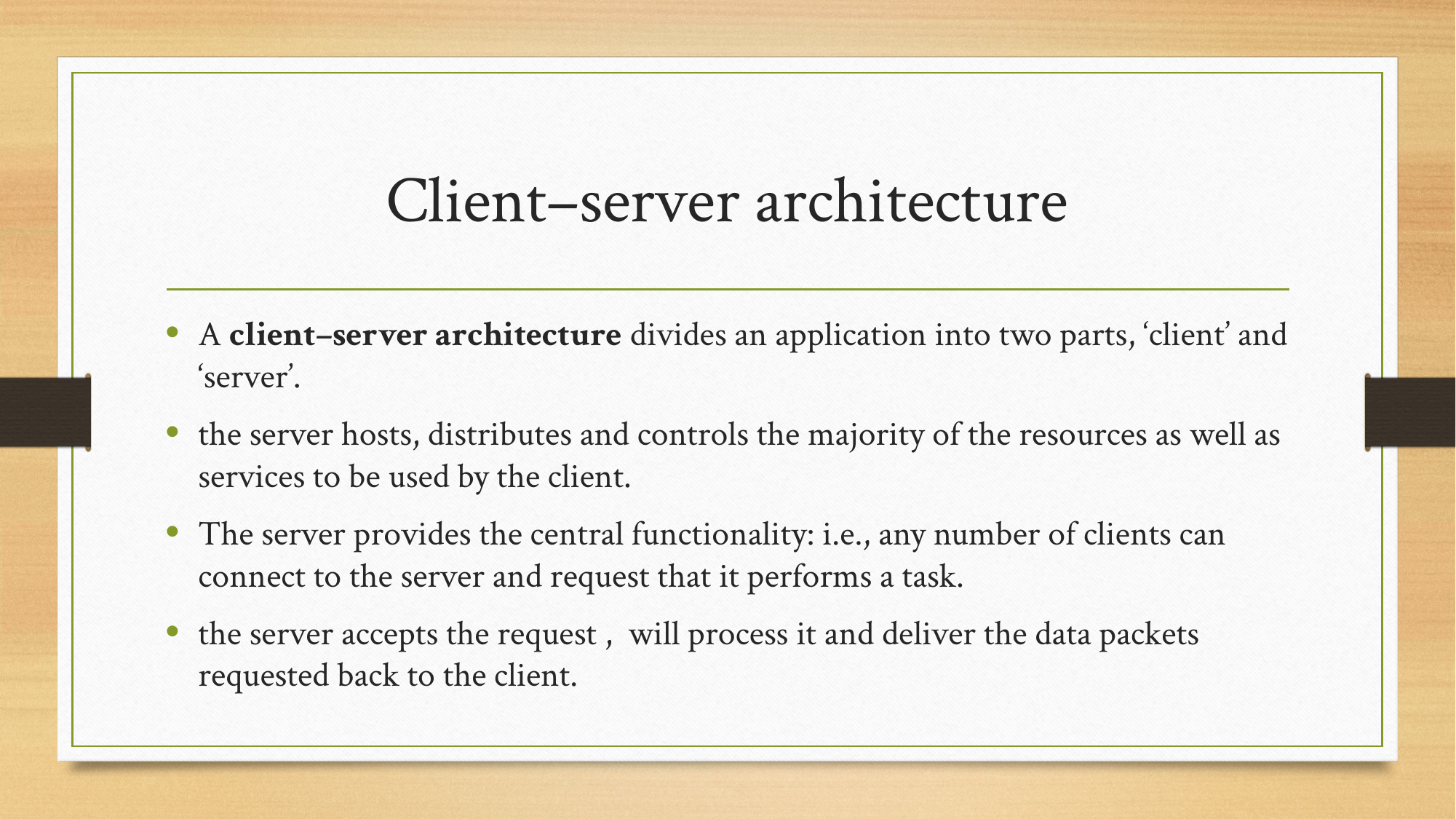

# Client–server architecture
A client–server architecture divides an application into two parts, ‘client’ and ‘server’.
the server hosts, distributes and controls the majority of the resources as well as services to be used by the client.
The server provides the central functionality: i.e., any number of clients can connect to the server and request that it performs a task.
the server accepts the request ,  will process it and deliver the data packets requested back to the client.